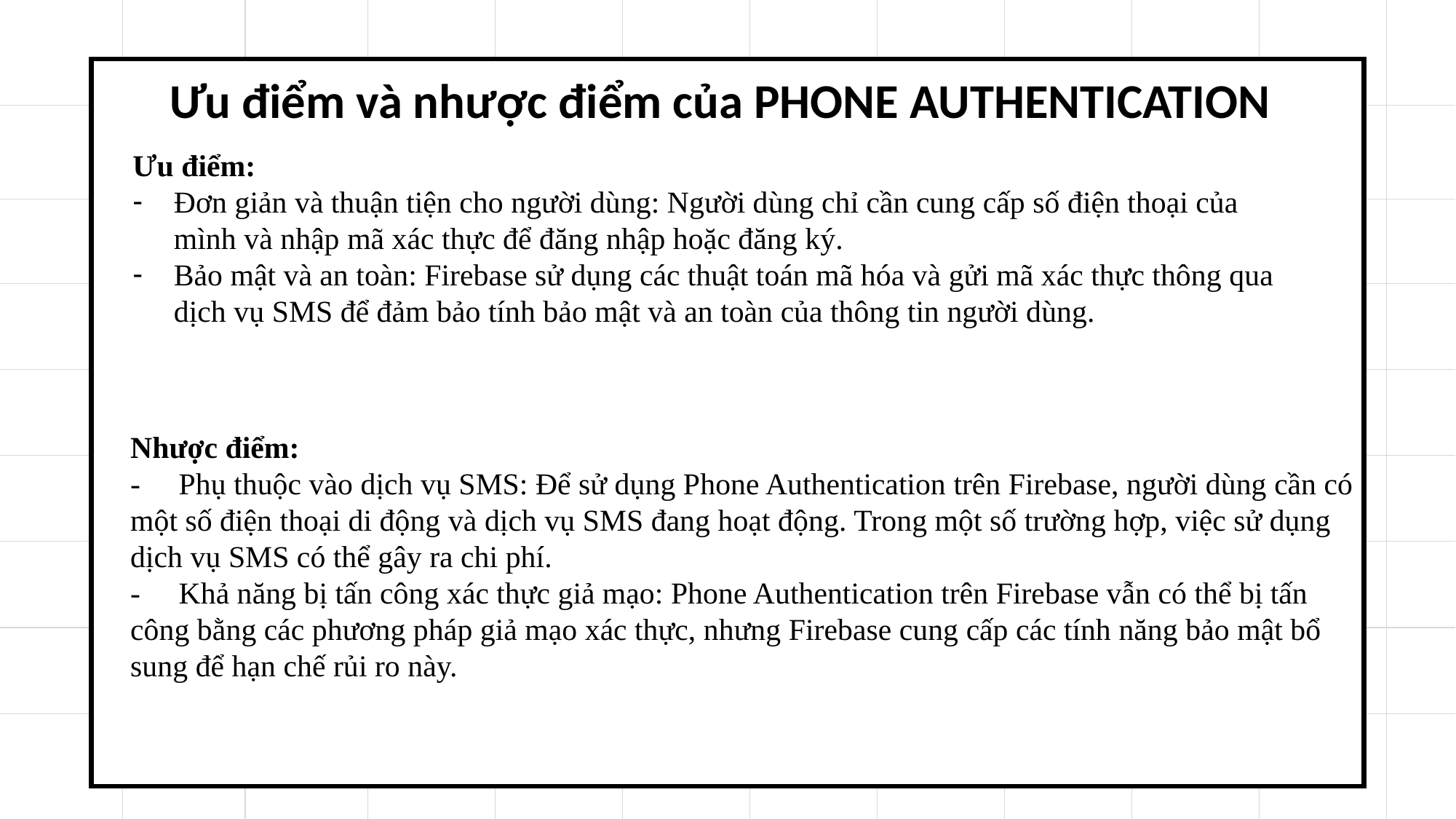

Ưu điểm và nhược điểm của PHONE AUTHENTICATION
Ưu điểm:
Đơn giản và thuận tiện cho người dùng: Người dùng chỉ cần cung cấp số điện thoại của mình và nhập mã xác thực để đăng nhập hoặc đăng ký.
Bảo mật và an toàn: Firebase sử dụng các thuật toán mã hóa và gửi mã xác thực thông qua dịch vụ SMS để đảm bảo tính bảo mật và an toàn của thông tin người dùng.
Nhược điểm:
-     Phụ thuộc vào dịch vụ SMS: Để sử dụng Phone Authentication trên Firebase, người dùng cần có một số điện thoại di động và dịch vụ SMS đang hoạt động. Trong một số trường hợp, việc sử dụng dịch vụ SMS có thể gây ra chi phí.
-     Khả năng bị tấn công xác thực giả mạo: Phone Authentication trên Firebase vẫn có thể bị tấn công bằng các phương pháp giả mạo xác thực, nhưng Firebase cung cấp các tính năng bảo mật bổ sung để hạn chế rủi ro này.